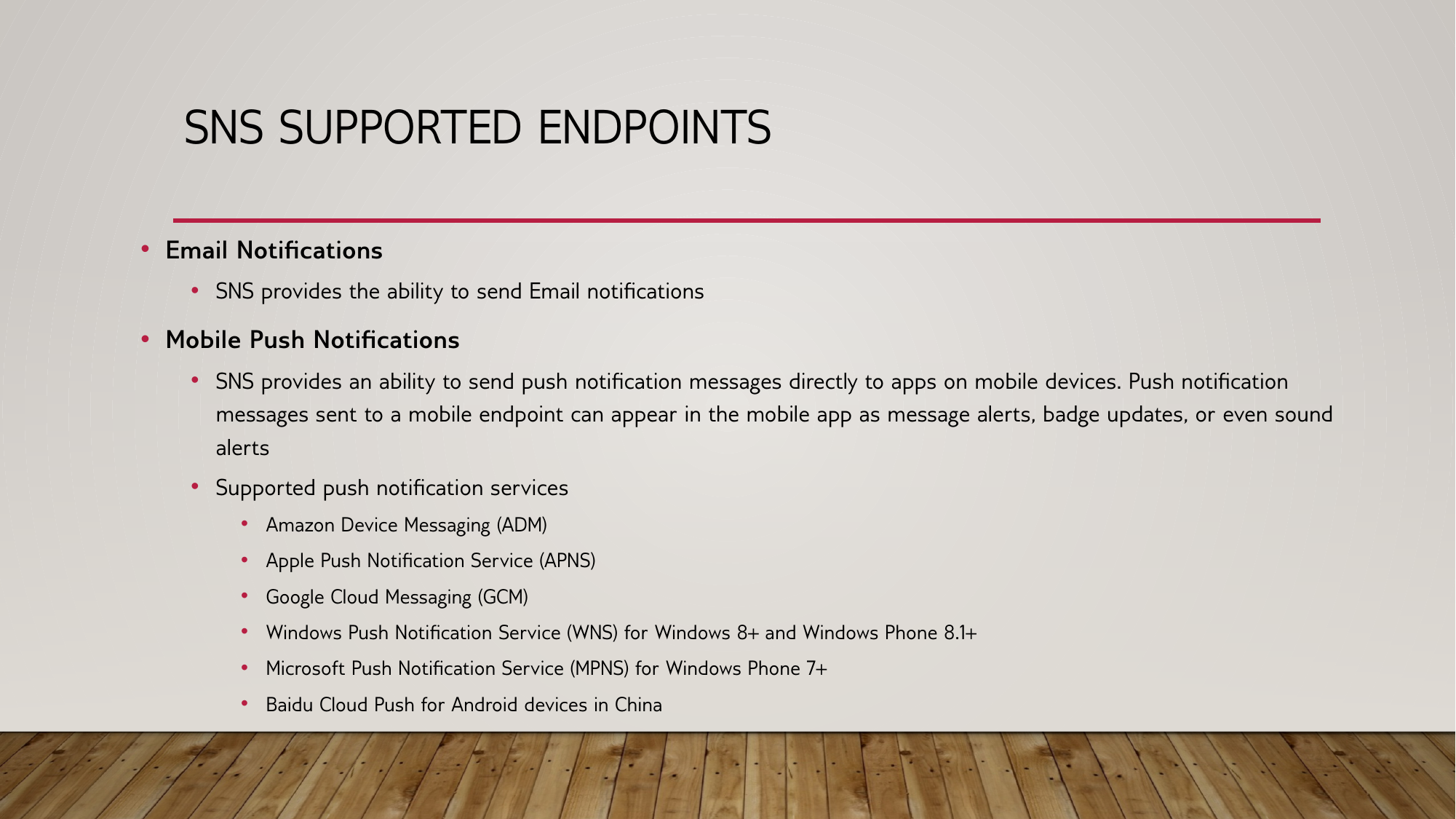

# SNS Supported Endpoints
Email Notifications
SNS provides the ability to send Email notifications
Mobile Push Notifications
SNS provides an ability to send push notification messages directly to apps on mobile devices. Push notification messages sent to a mobile endpoint can appear in the mobile app as message alerts, badge updates, or even sound alerts
Supported push notification services
Amazon Device Messaging (ADM)
Apple Push Notification Service (APNS)
Google Cloud Messaging (GCM)
Windows Push Notification Service (WNS) for Windows 8+ and Windows Phone 8.1+
Microsoft Push Notification Service (MPNS) for Windows Phone 7+
Baidu Cloud Push for Android devices in China